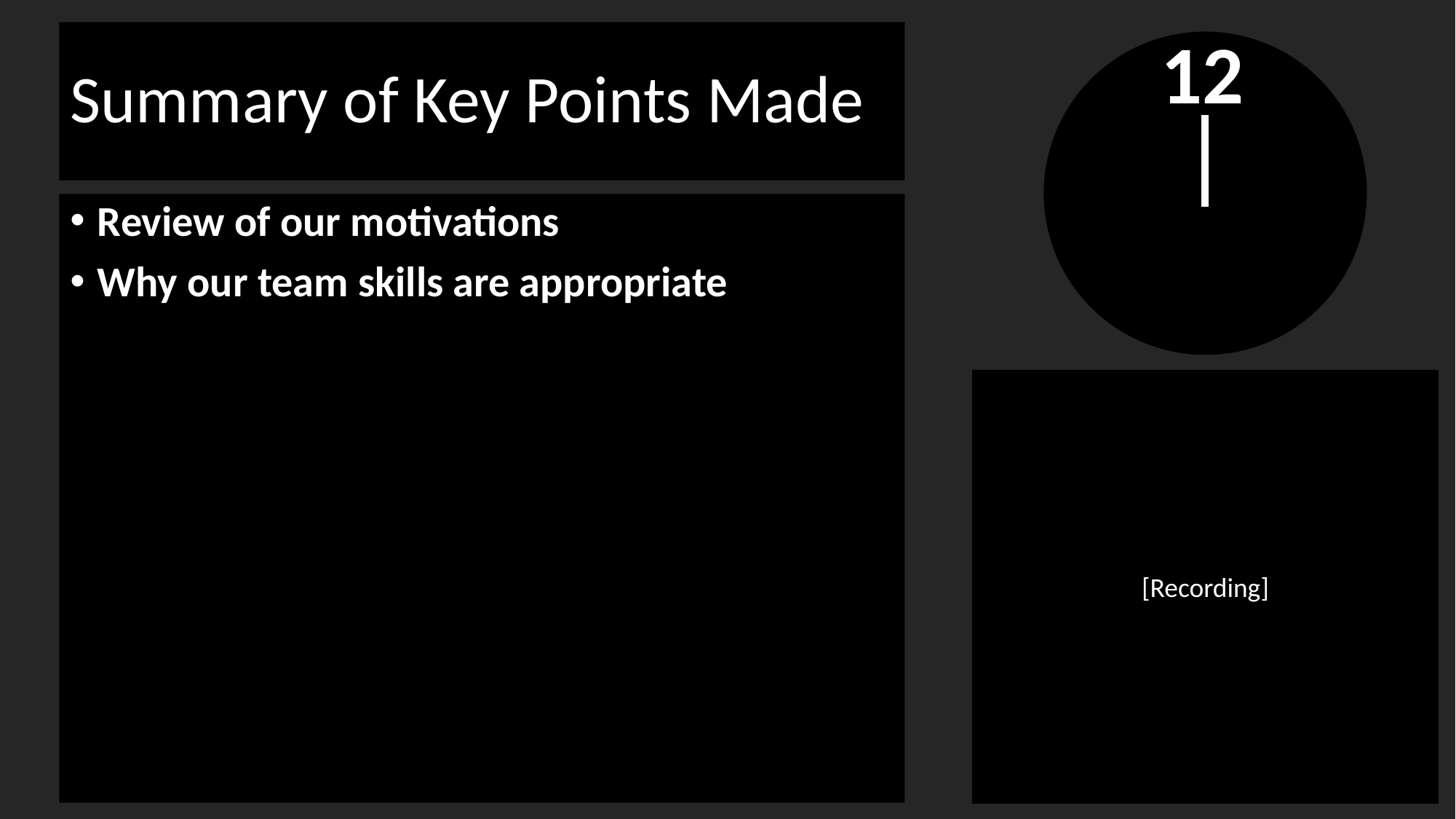

# Summary of Key Points Made
Review of our motivations
Why our team skills are appropriate